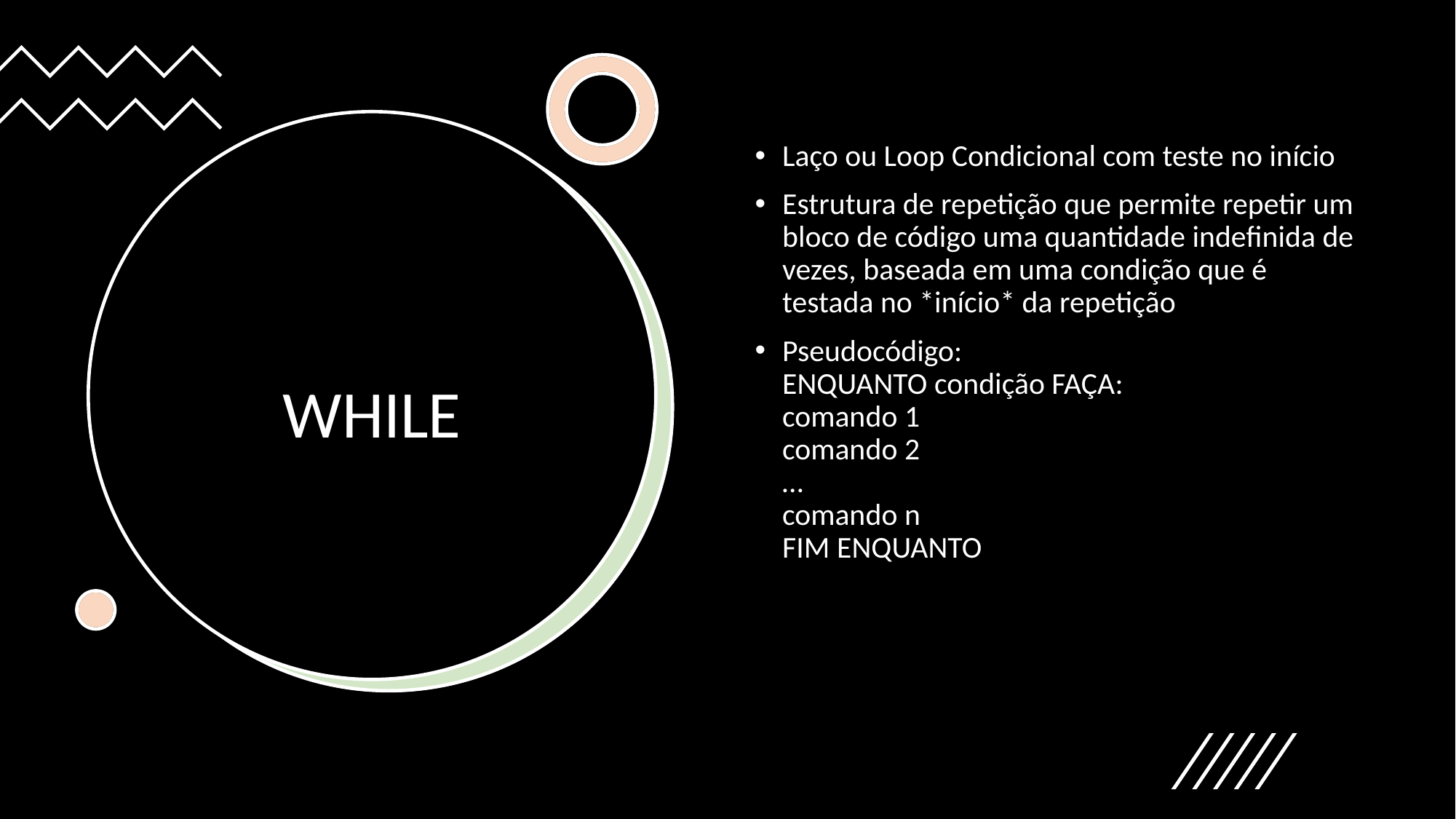

Laço ou Loop Condicional com teste no início
Estrutura de repetição que permite repetir um bloco de código uma quantidade indefinida de vezes, baseada em uma condição que é testada no *início* da repetição
Pseudocódigo:
ENQUANTO condição FAÇA:
comando 1
comando 2
…
comando n
FIM ENQUANTO
# WHILE